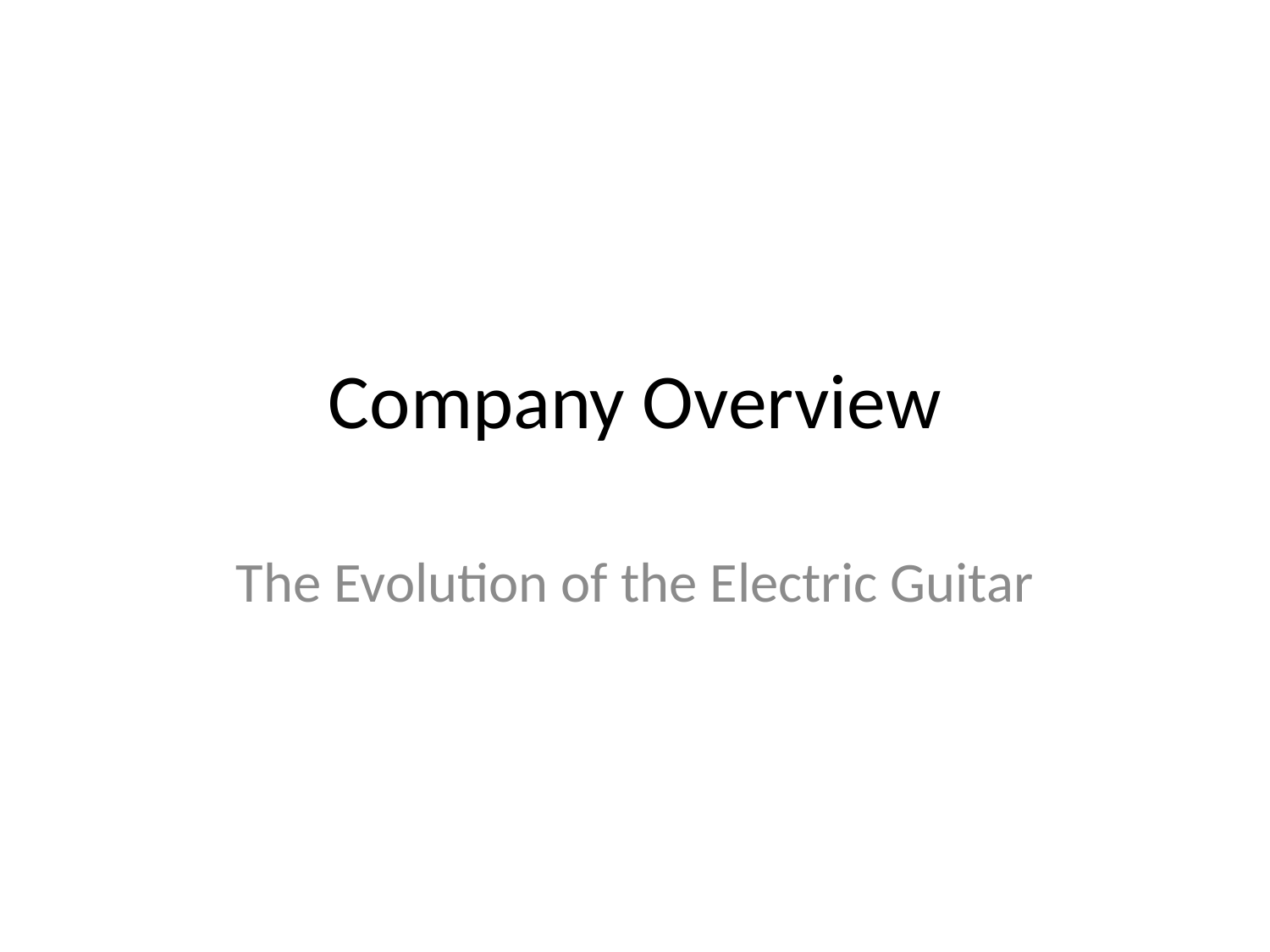

# Company Overview
The Evolution of the Electric Guitar